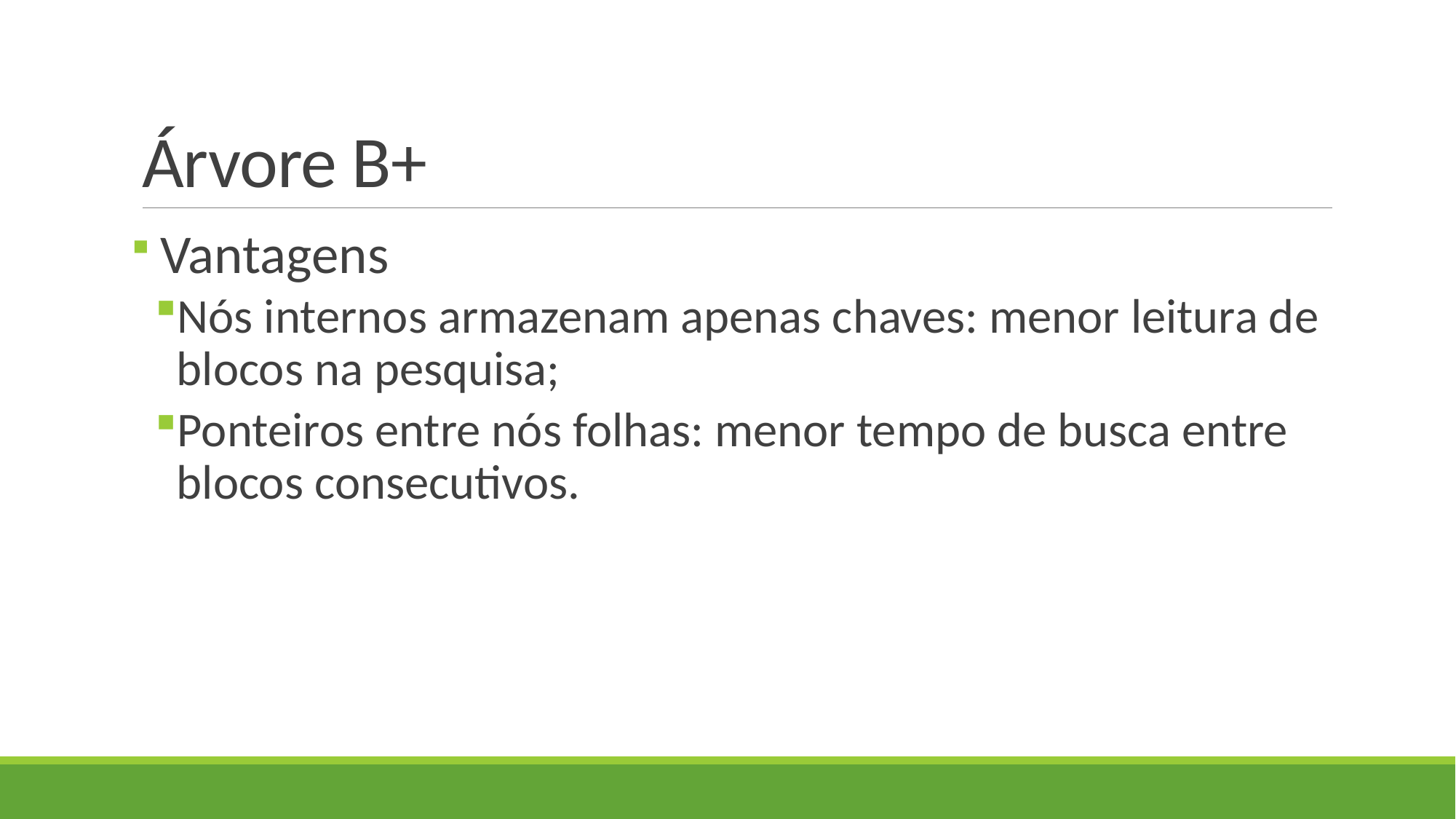

# Árvore B+
 Vantagens
Nós internos armazenam apenas chaves: menor leitura de blocos na pesquisa;
Ponteiros entre nós folhas: menor tempo de busca entre blocos consecutivos.